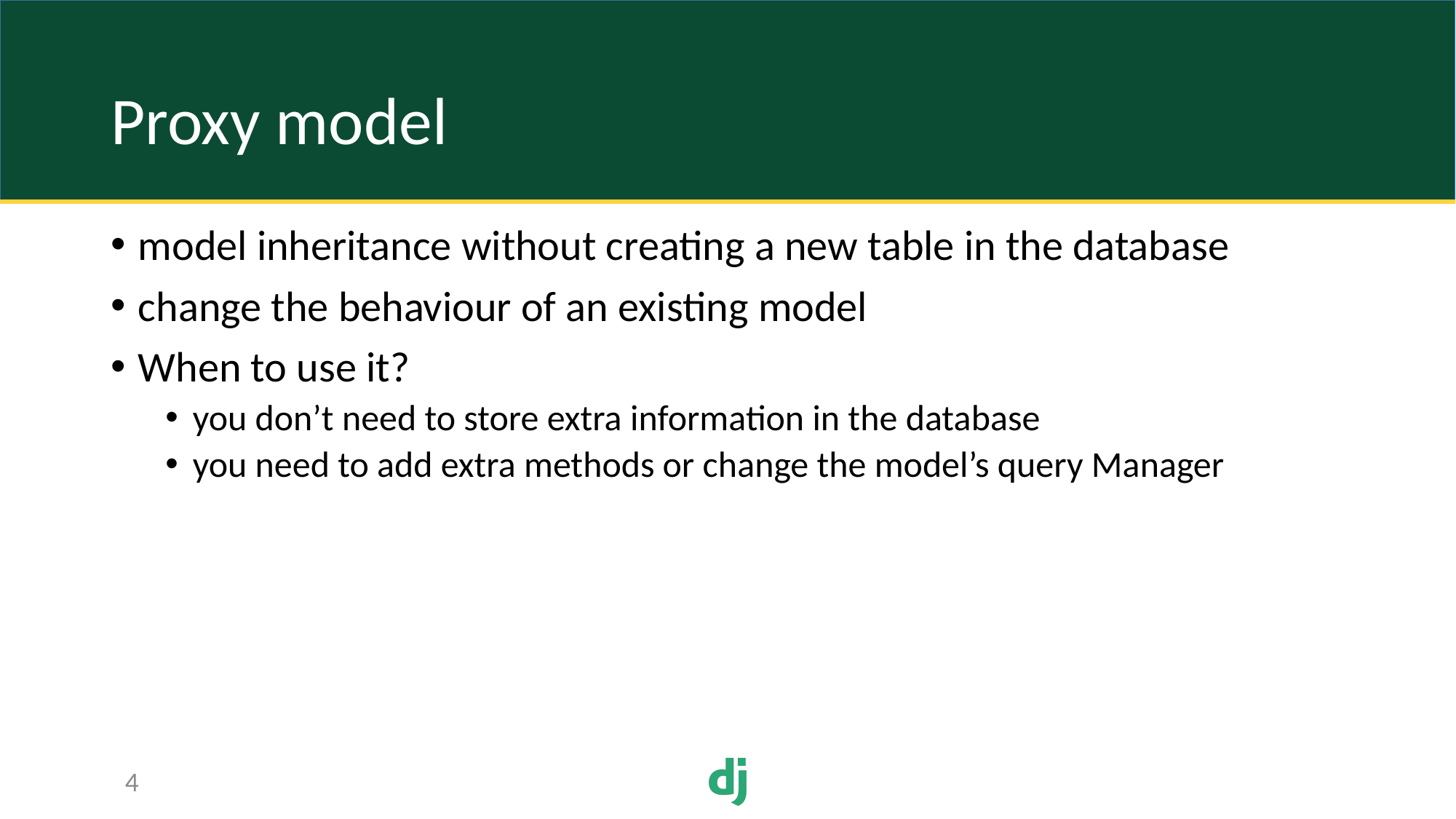

# Proxy model
model inheritance without creating a new table in the database
change the behaviour of an existing model
When to use it?
you don’t need to store extra information in the database
you need to add extra methods or change the model’s query Manager
4